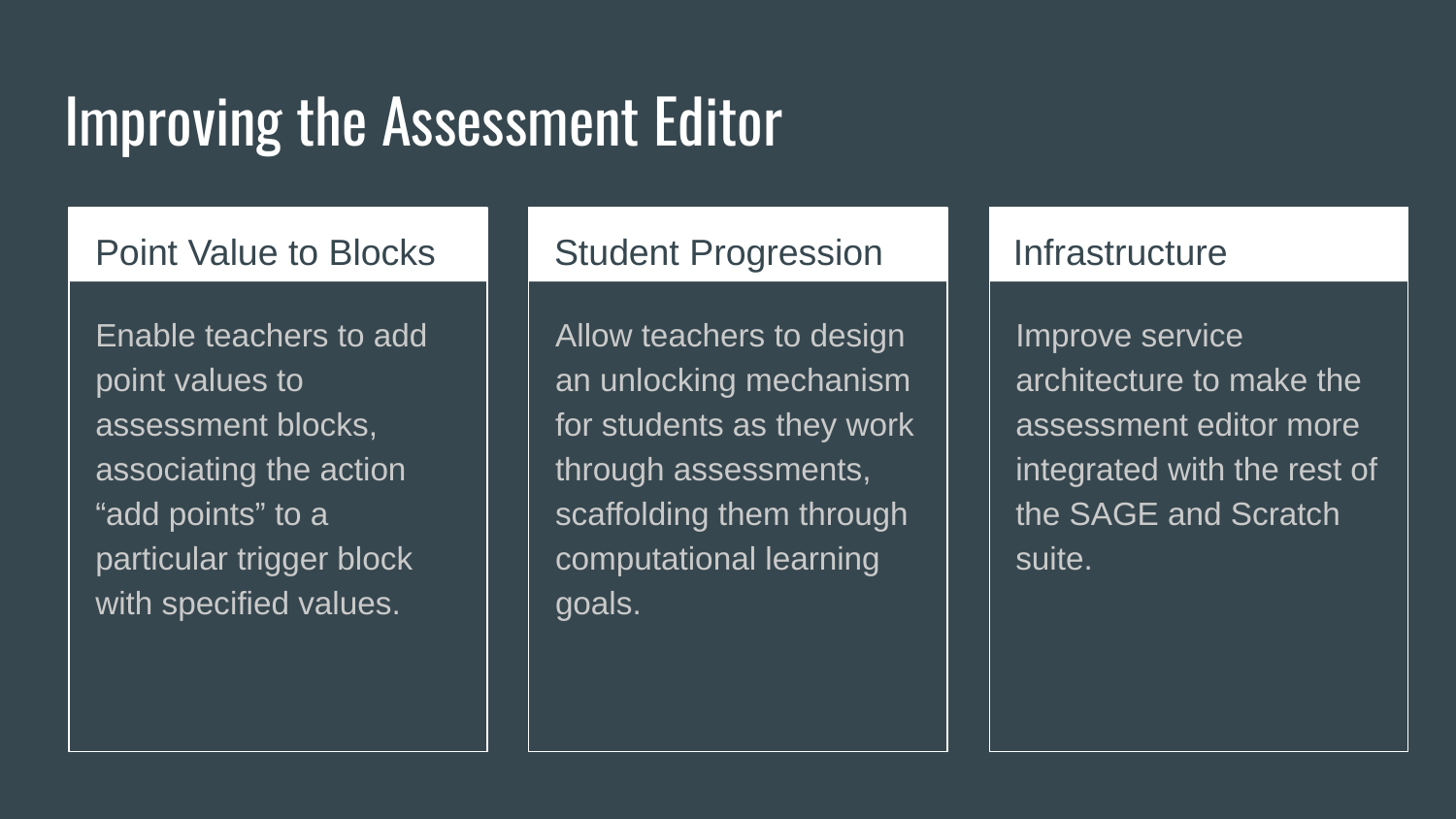

# Improving the Assessment Editor

Point Value to Blocks

Student Progression

Infrastructure
Enable teachers to add point values to assessment blocks, associating the action “add points” to a particular trigger block with specified values.
Allow teachers to design an unlocking mechanism for students as they work through assessments, scaffolding them through computational learning goals.
Improve service architecture to make the assessment editor more integrated with the rest of the SAGE and Scratch suite.